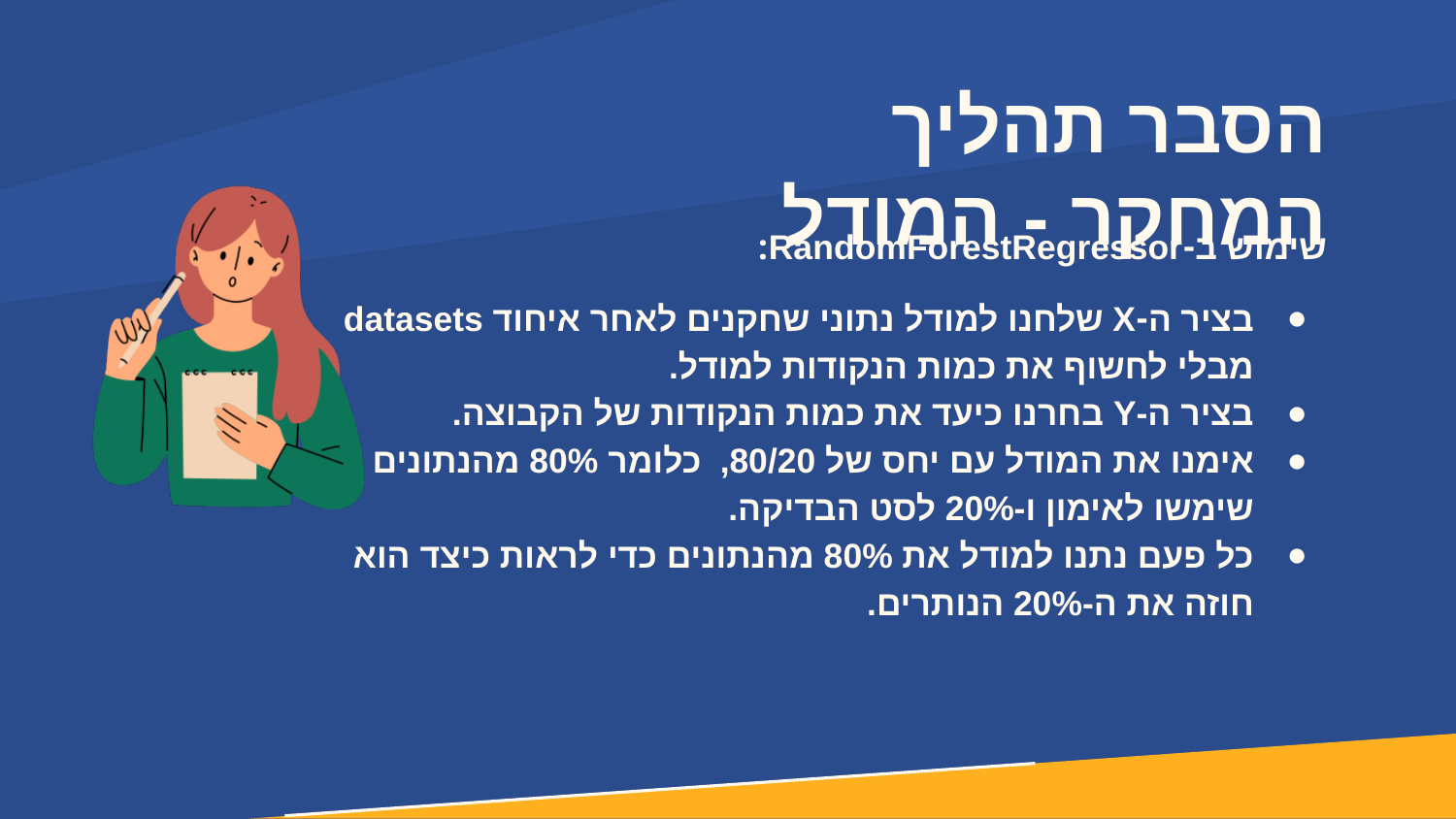

# הסבר תהליך המחקר - המודל

שימוש ב-RandomForestRegressor:
בציר ה-X שלחנו למודל נתוני שחקנים לאחר איחוד datasets מבלי לחשוף את כמות הנקודות למודל.
בציר ה-Y בחרנו כיעד את כמות הנקודות של הקבוצה.
אימנו את המודל עם יחס של 80/20,  כלומר 80% מהנתונים שימשו לאימון ו-20% לסט הבדיקה.
כל פעם נתנו למודל את 80% מהנתונים כדי לראות כיצד הוא חוזה את ה-20% הנותרים.